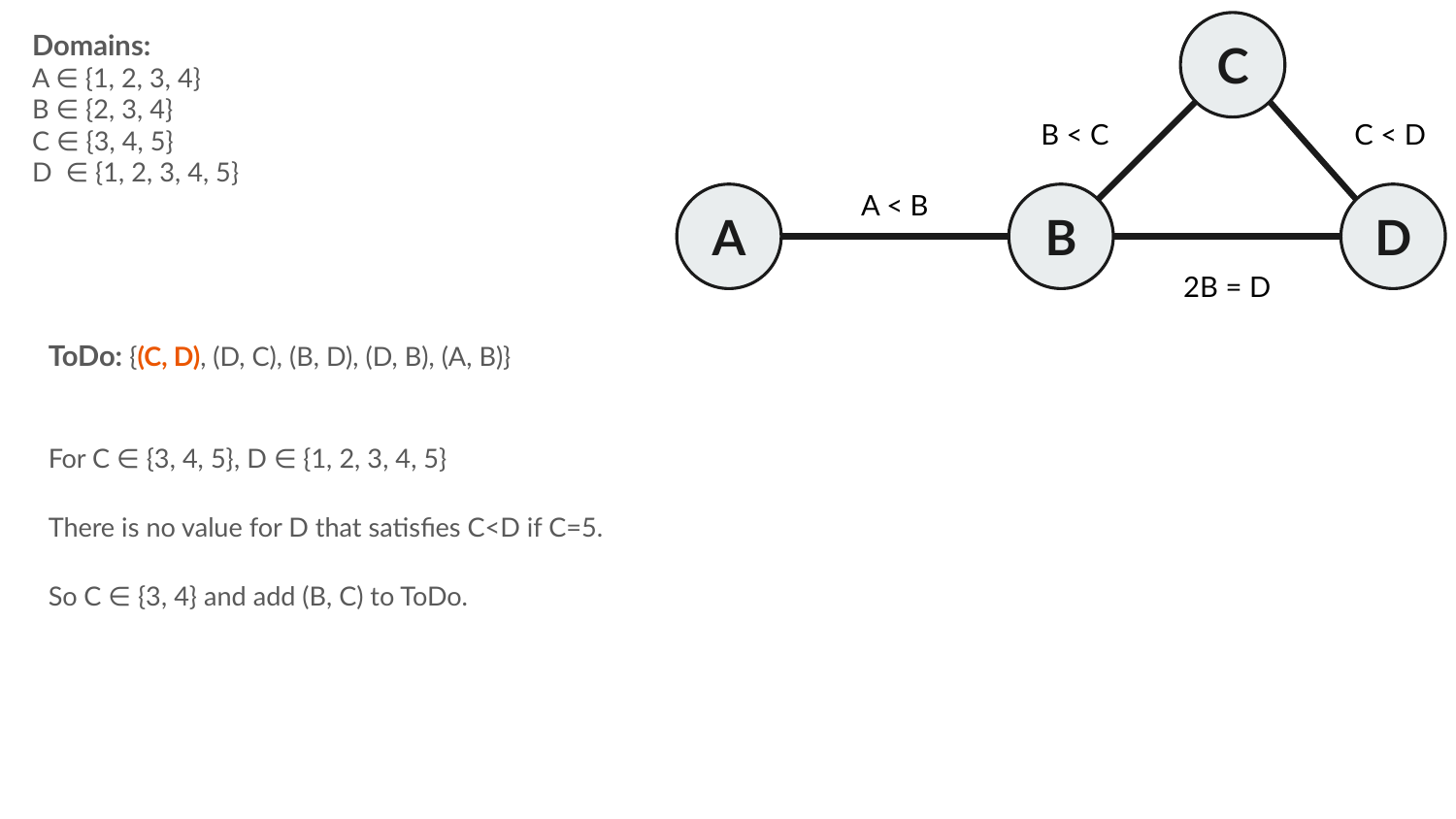

Domains:
A ∈ {1, 2, 3, 4}
B ∈ {2, 3, 4}
C ∈ {3, 4, 5}
D  ∈ {1, 2, 3, 4, 5}
C
B < C
C < D
A < B
A
B
D
2B = D
ToDo: {(C, D), (D, C), (B, D), (D, B), (A, B)}
For C ∈ {3, 4, 5}, D ∈ {1, 2, 3, 4, 5}
There is no value for D that satisfies C<D if C=5.
So C ∈ {3, 4} and add (B, C) to ToDo.